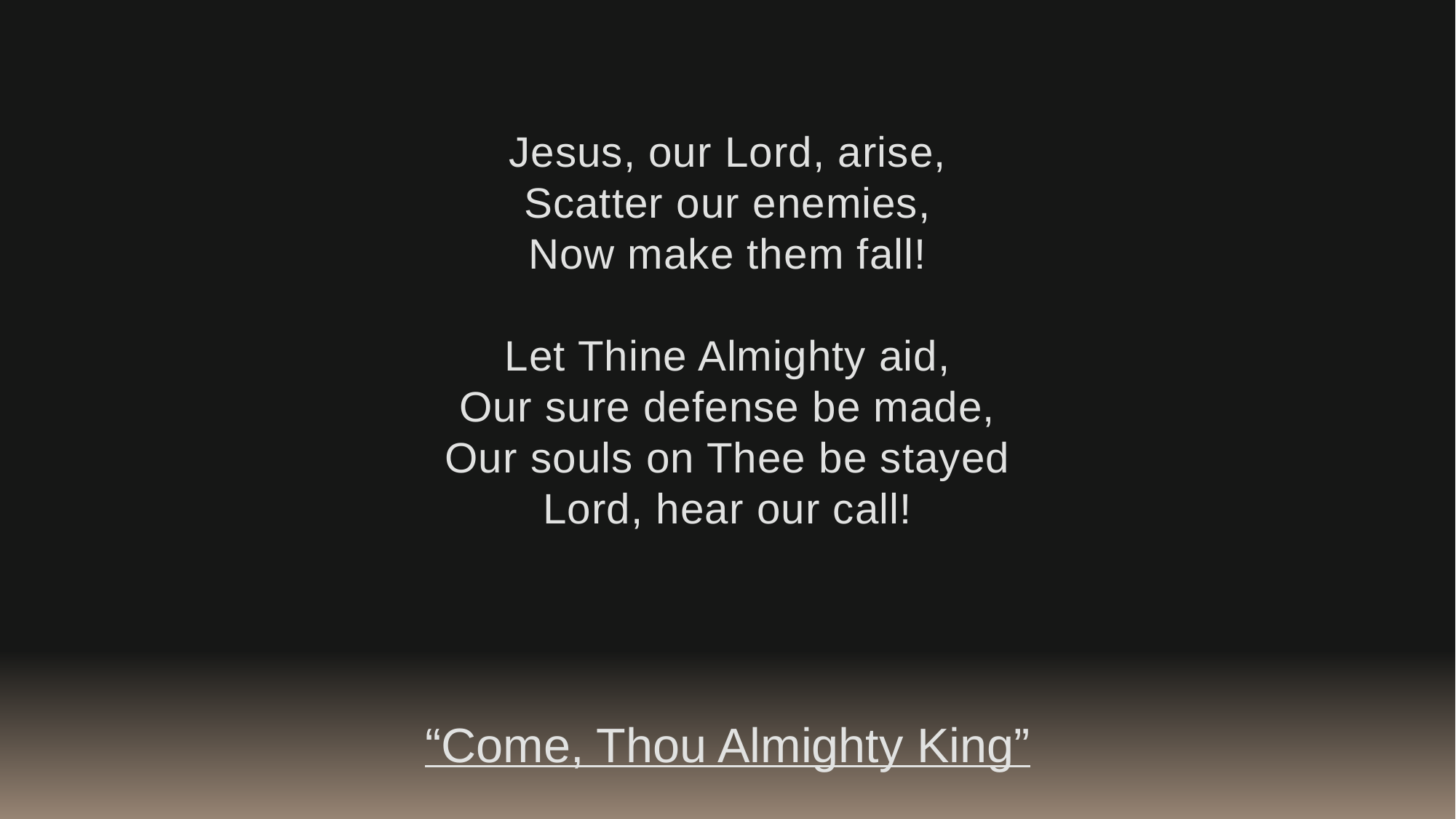

Jesus, our Lord, arise,
Scatter our enemies,
Now make them fall!

Let Thine Almighty aid,
Our sure defense be made,
Our souls on Thee be stayed
Lord, hear our call!

“Come, Thou Almighty King”